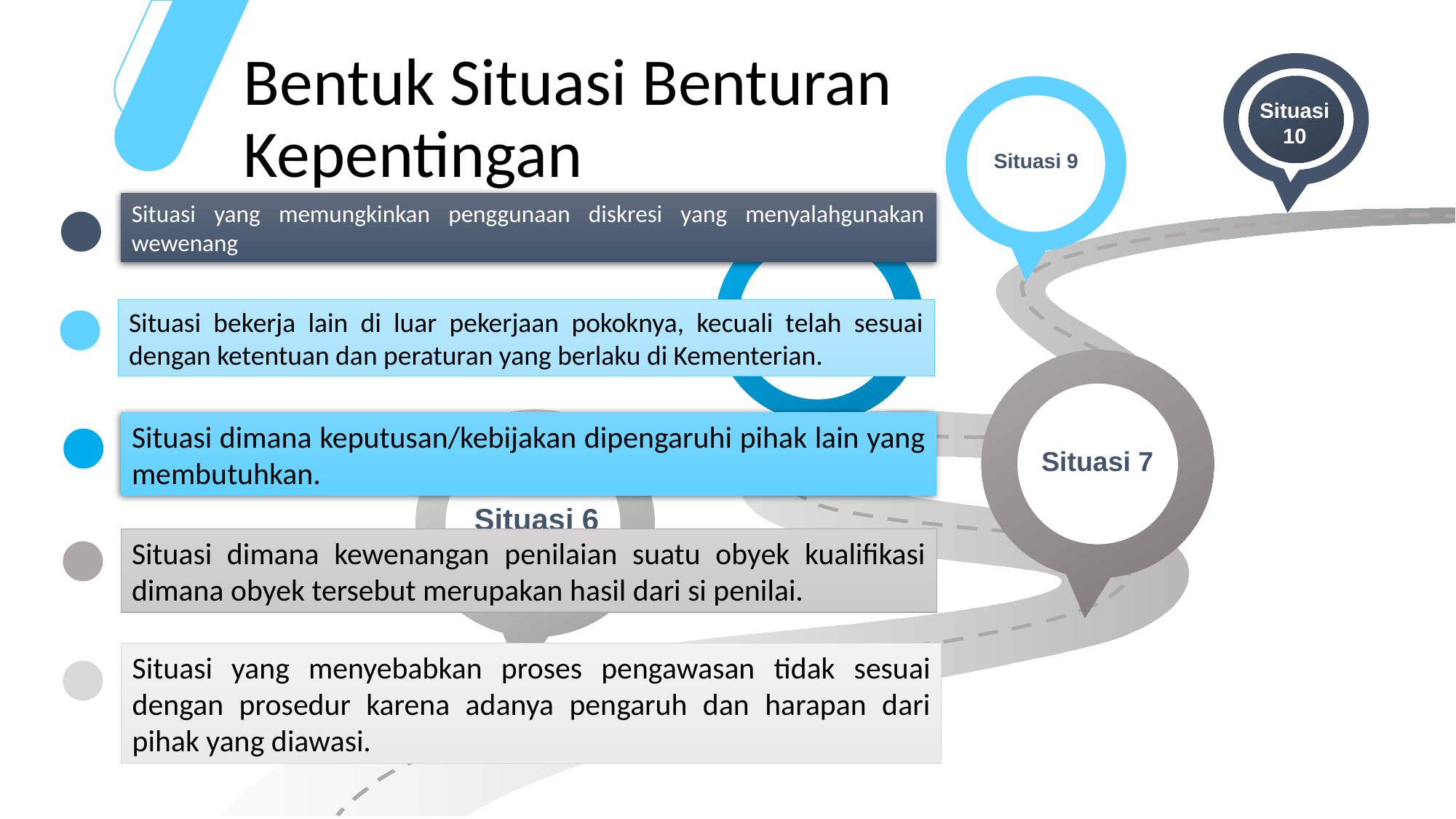

Situasi 10

Situasi 9
Bentuk Situasi Benturan Kepentingan
Situasi yang memungkinkan penggunaan diskresi yang menyalahgunakan wewenang

Situasi 8
Situasi bekerja lain di luar pekerjaan pokoknya, kecuali telah sesuai dengan ketentuan dan peraturan yang berlaku di Kementerian.

Situasi 7

Situasi 6
Situasi dimana keputusan/kebijakan dipengaruhi pihak lain yang membutuhkan.

Situasi dimana kewenangan penilaian suatu obyek kualifikasi dimana obyek tersebut merupakan hasil dari si penilai.

Situasi yang menyebabkan proses pengawasan tidak sesuai dengan prosedur karena adanya pengaruh dan harapan dari pihak yang diawasi.